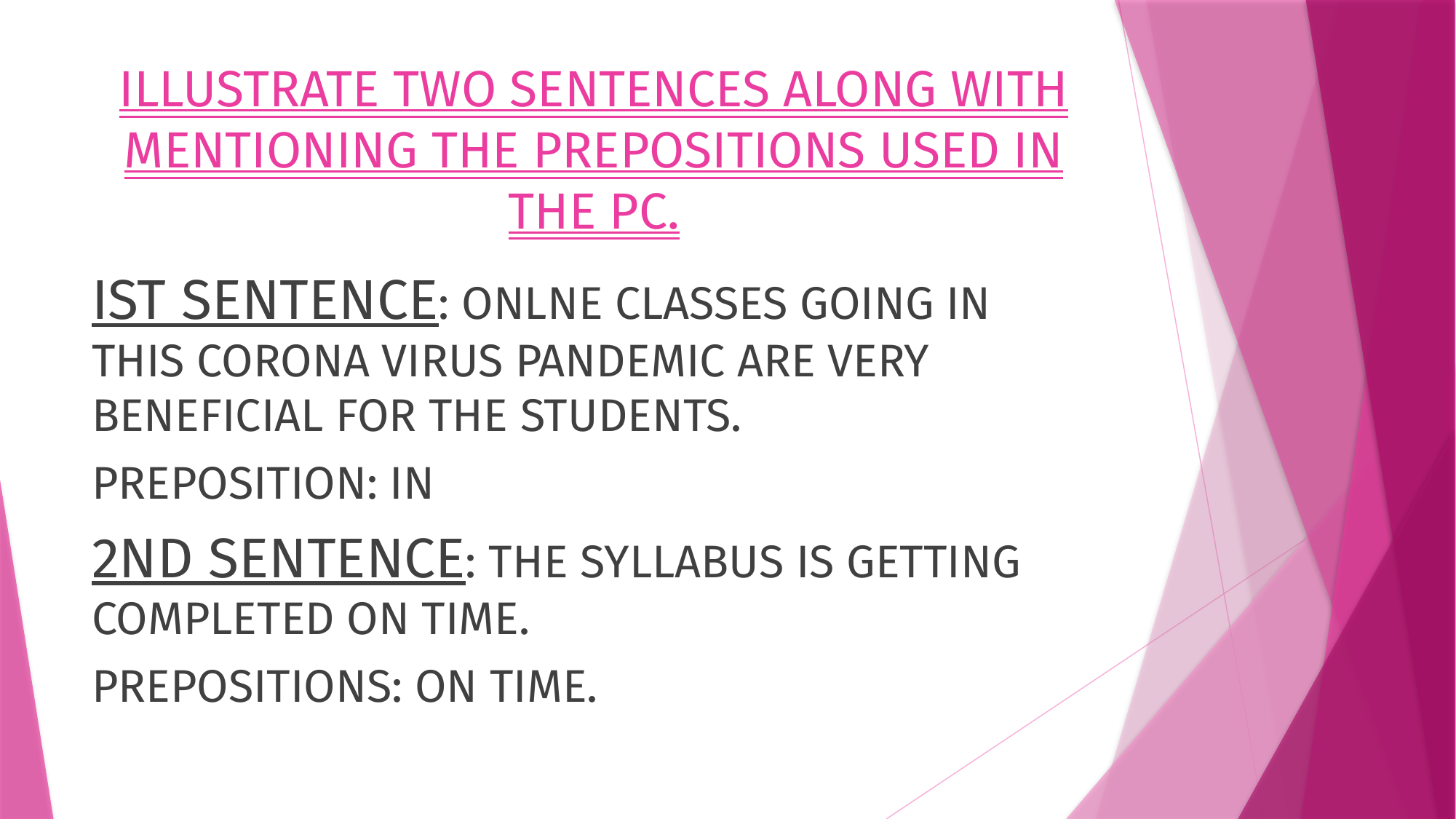

# ILLUSTRATE TWO SENTENCES ALONG WITH MENTIONING THE PREPOSITIONS USED IN THE PC.
IST SENTENCE: ONLNE CLASSES GOING IN THIS CORONA VIRUS PANDEMIC ARE VERY BENEFICIAL FOR THE STUDENTS.
PREPOSITION: IN
2ND SENTENCE: THE SYLLABUS IS GETTING COMPLETED ON TIME.
PREPOSITIONS: ON TIME.